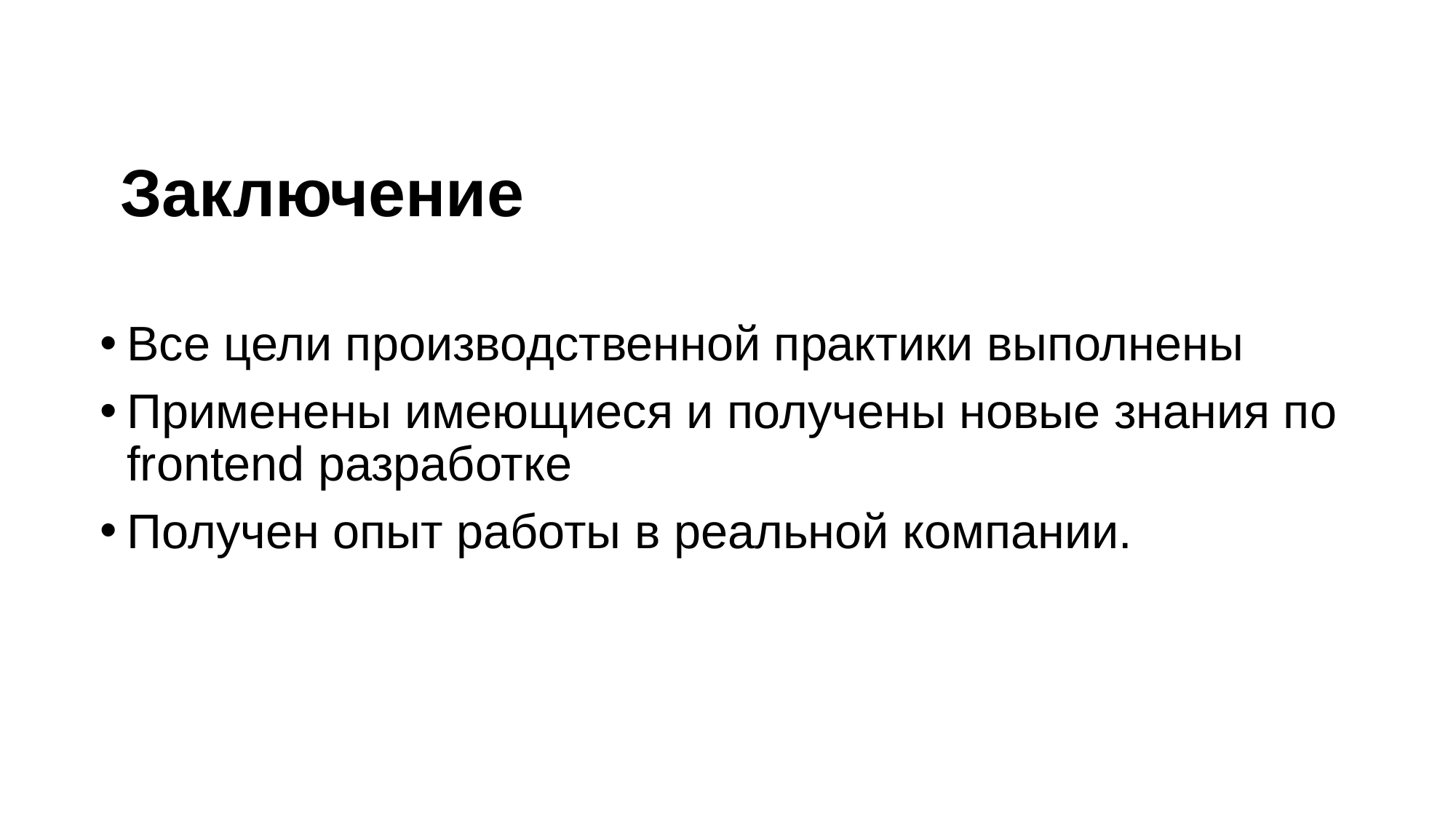

# Заключение
Все цели производственной практики выполнены
Применены имеющиеся и получены новые знания по frontend разработке
Получен опыт работы в реальной компании.